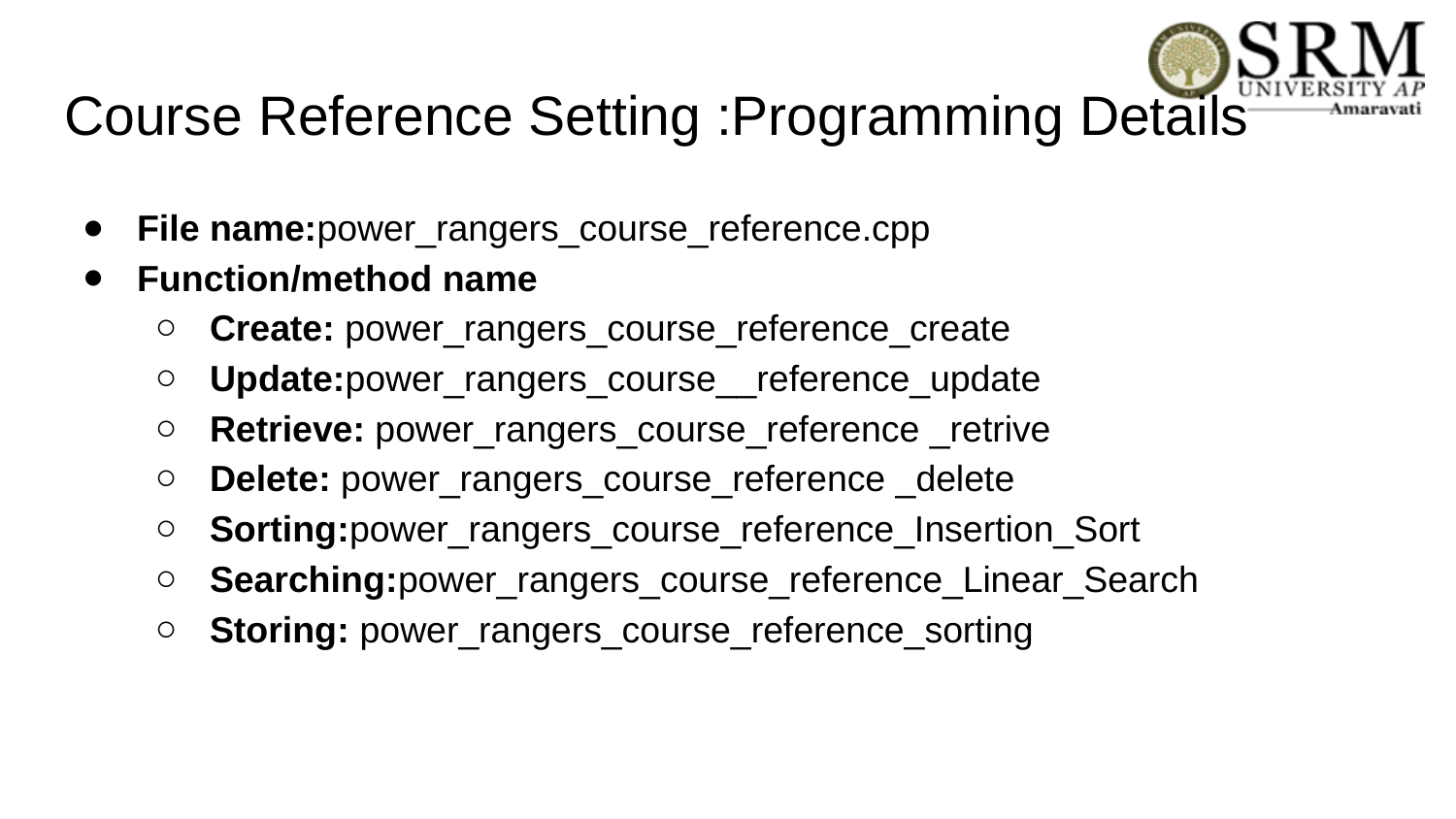

# Course Reference Setting :Programming Details
File name:power_rangers_course_reference.cpp
Function/method name
Create: power_rangers_course_reference_create
Update:power_rangers_course__reference_update
Retrieve: power_rangers_course_reference _retrive
Delete: power_rangers_course_reference _delete
Sorting:power_rangers_course_reference_Insertion_Sort
Searching:power_rangers_course_reference_Linear_Search
Storing: power_rangers_course_reference_sorting